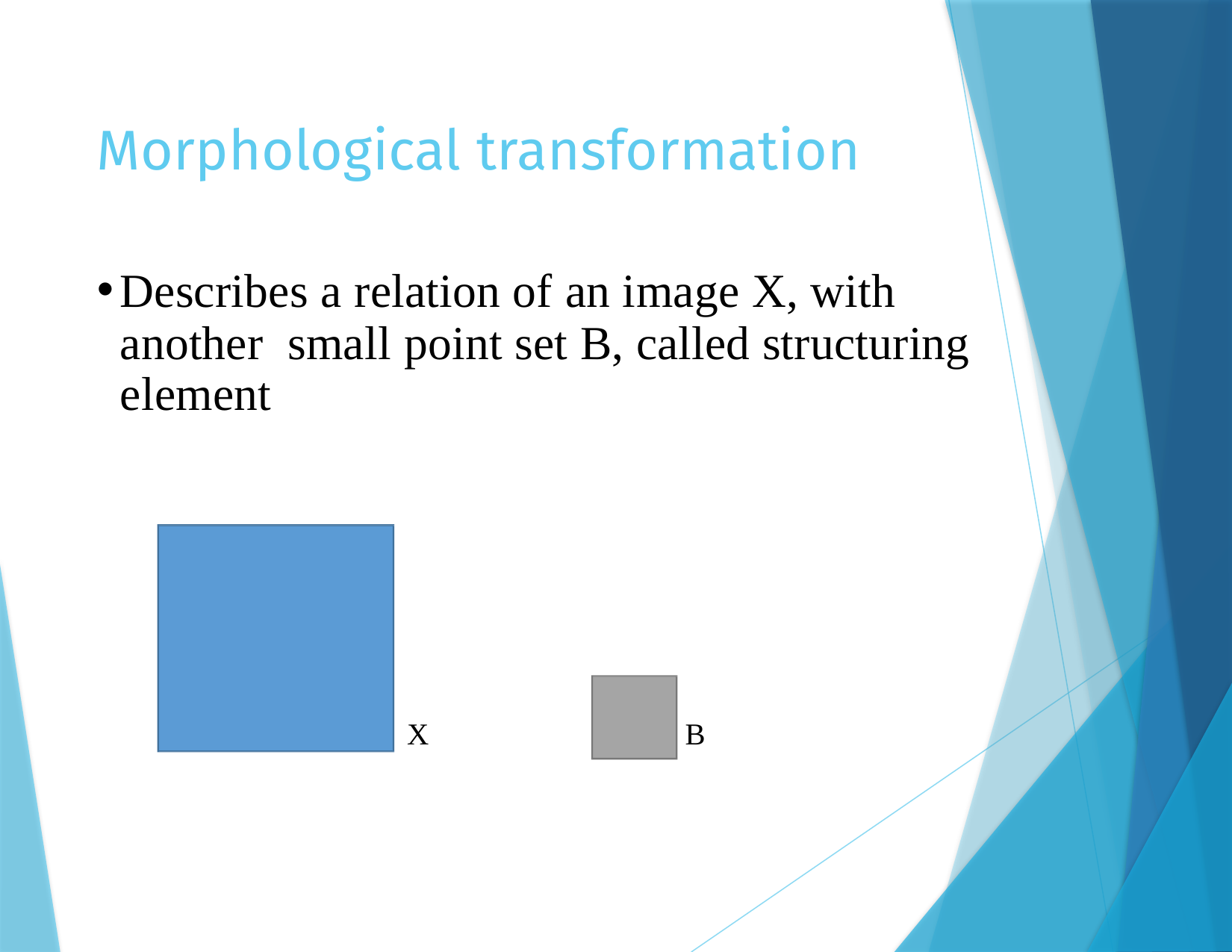

# Morphological transformation
Describes a relation of an image X, with another  small point set B, called structuring element

X
B